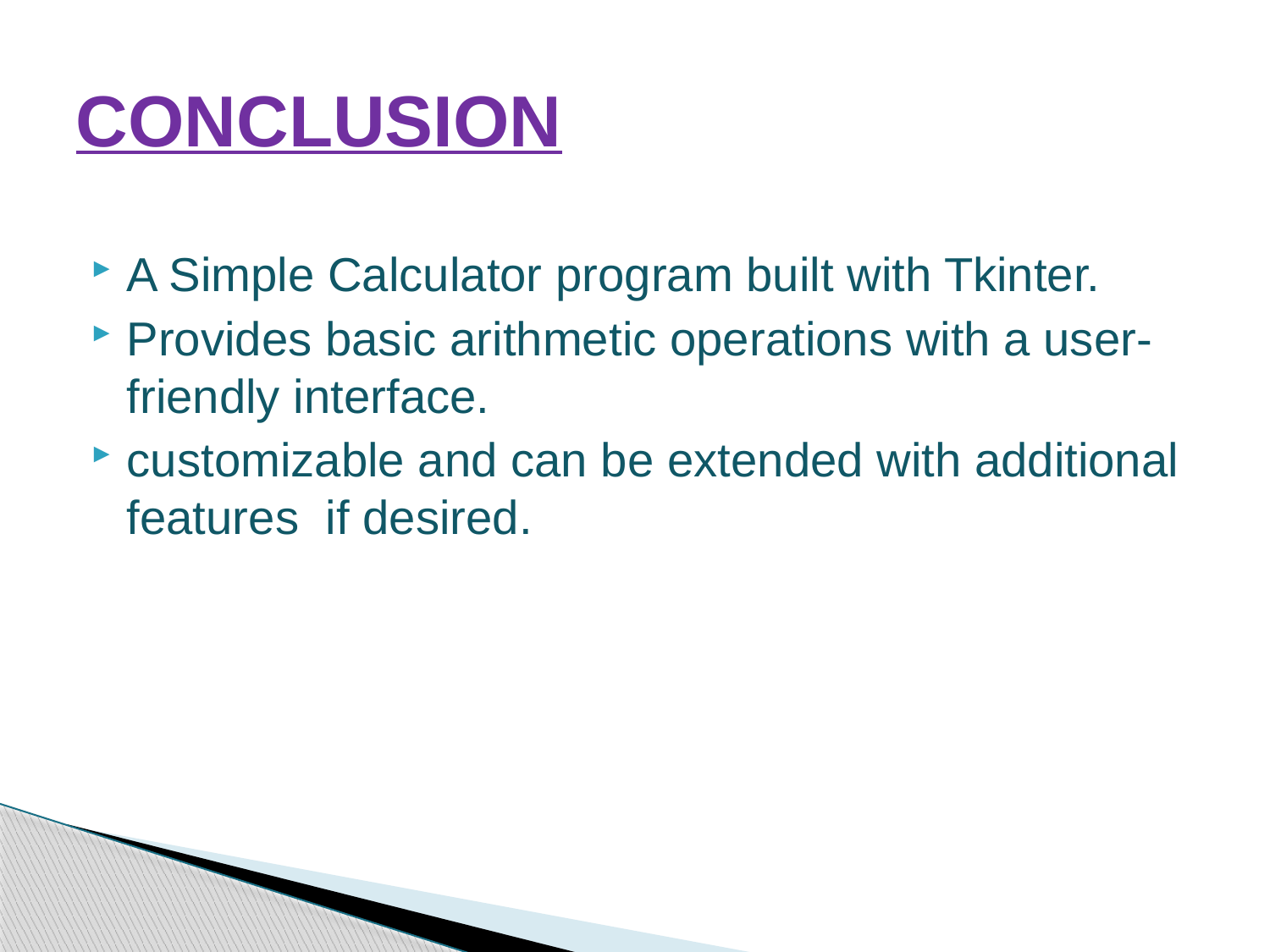

# CONCLUSION
A Simple Calculator program built with Tkinter.
Provides basic arithmetic operations with a user-friendly interface.
customizable and can be extended with additional features  if desired.